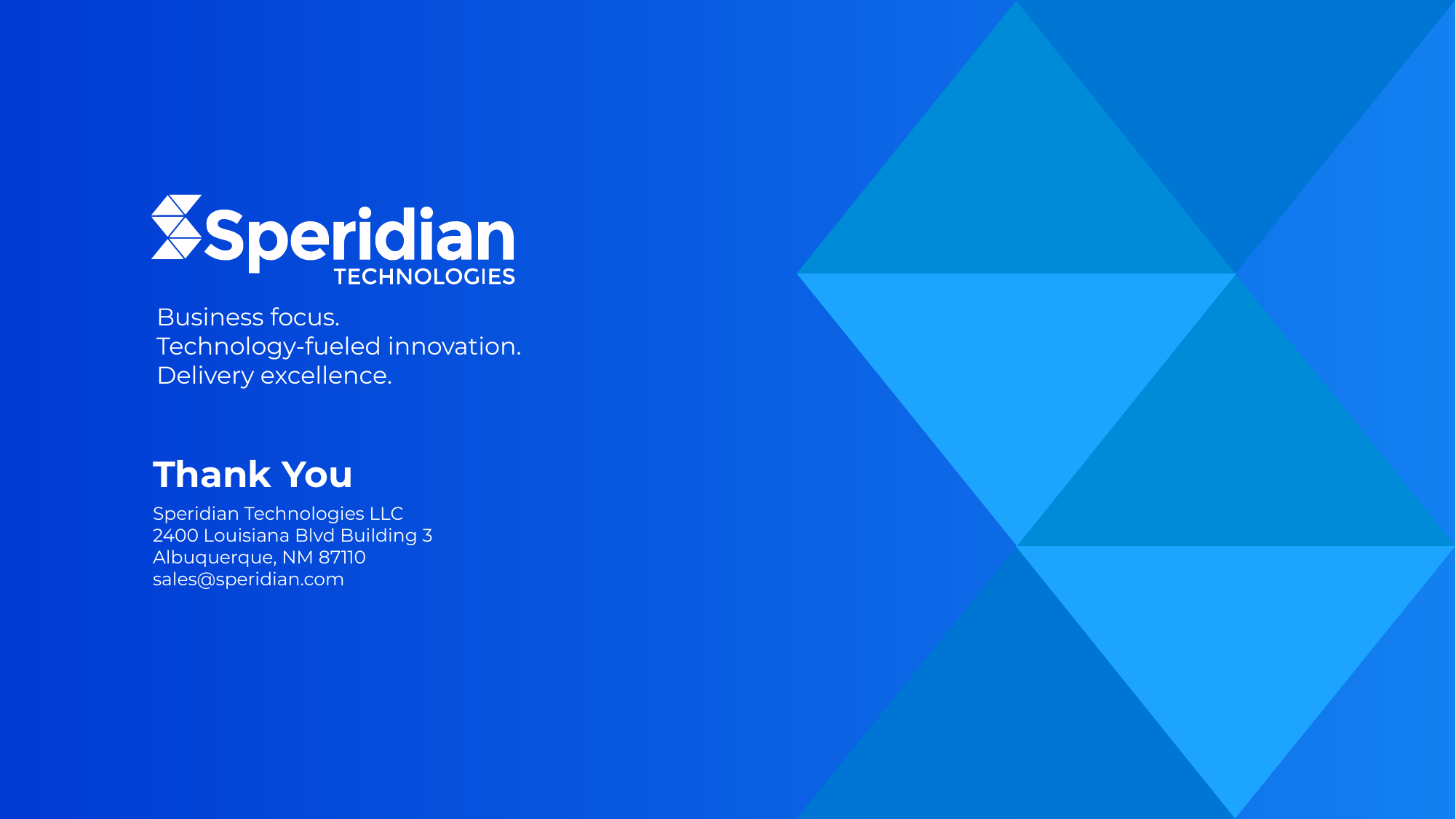

Business focus.
Technology-fueled innovation.
Delivery excellence.
Thank You
Speridian Technologies LLC
2400 Louisiana Blvd Building 3
Albuquerque, NM 87110
sales@speridian.com